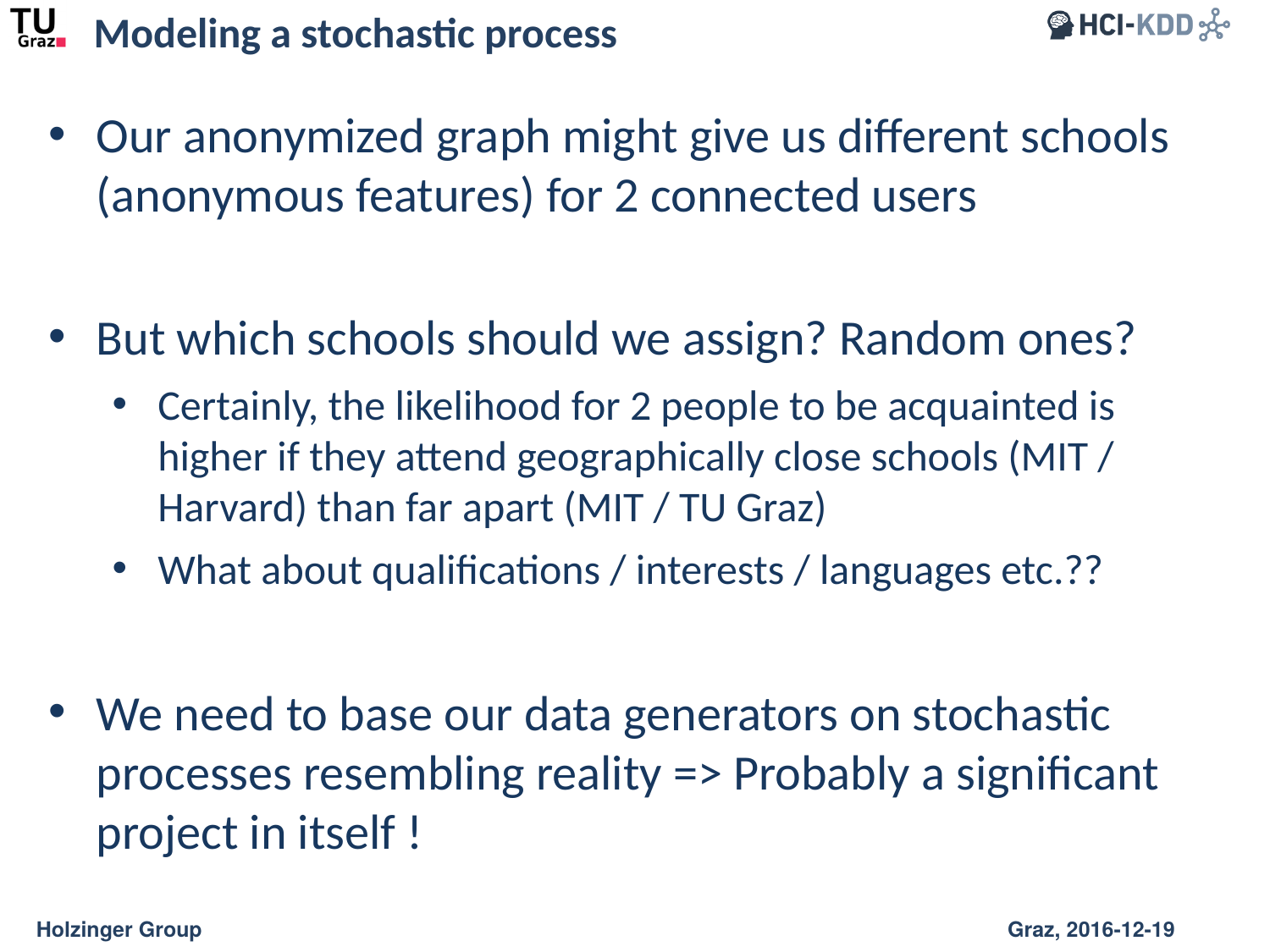

Modeling a stochastic process
Our anonymized graph might give us different schools (anonymous features) for 2 connected users

But which schools should we assign? Random ones?
Certainly, the likelihood for 2 people to be acquainted is higher if they attend geographically close schools (MIT / Harvard) than far apart (MIT / TU Graz)
What about qualifications / interests / languages etc.??

We need to base our data generators on stochastic processes resembling reality => Probably a significant project in itself !